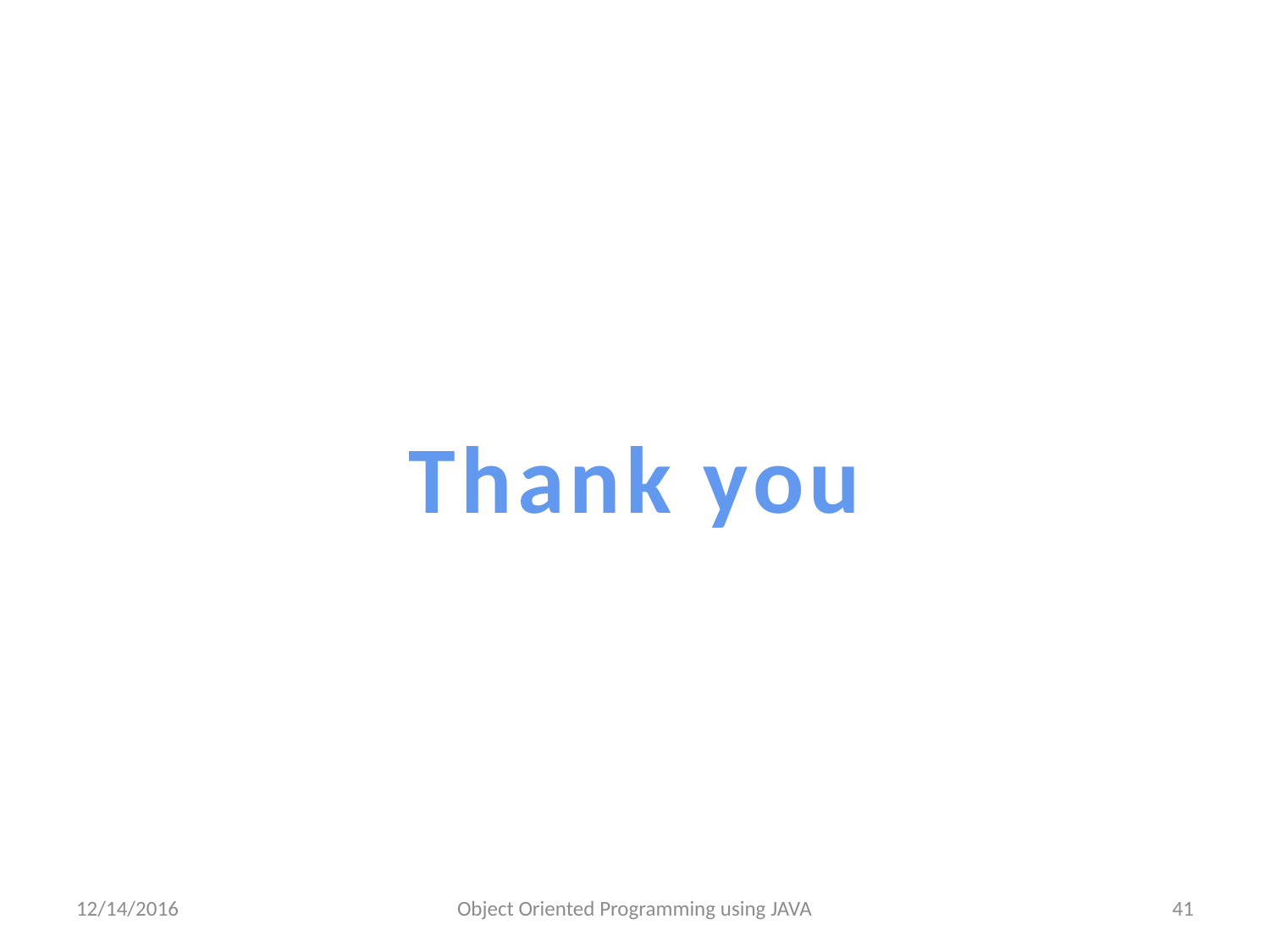

#

Thank you
12/14/2016
Object Oriented Programming using JAVA
41